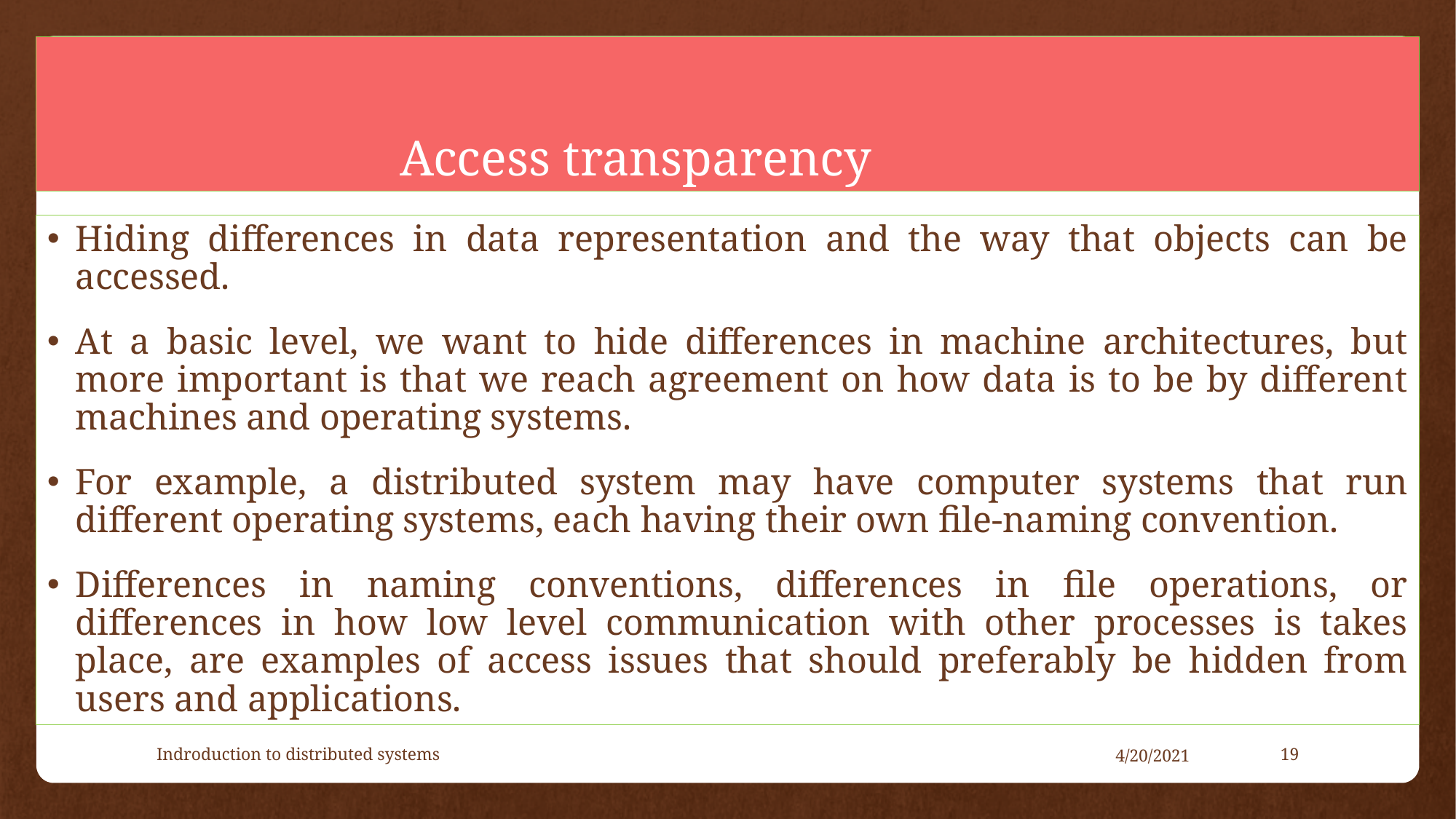

# Access transparency
Hiding differences in data representation and the way that objects can be accessed.
At a basic level, we want to hide differences in machine architectures, but more important is that we reach agreement on how data is to be by different machines and operating systems.
For example, a distributed system may have computer systems that run different operating systems, each having their own file-naming convention.
Differences in naming conventions, differences in file operations, or differences in how low level communication with other processes is takes place, are examples of access issues that should preferably be hidden from users and applications.
Indroduction to distributed systems
4/20/2021
19